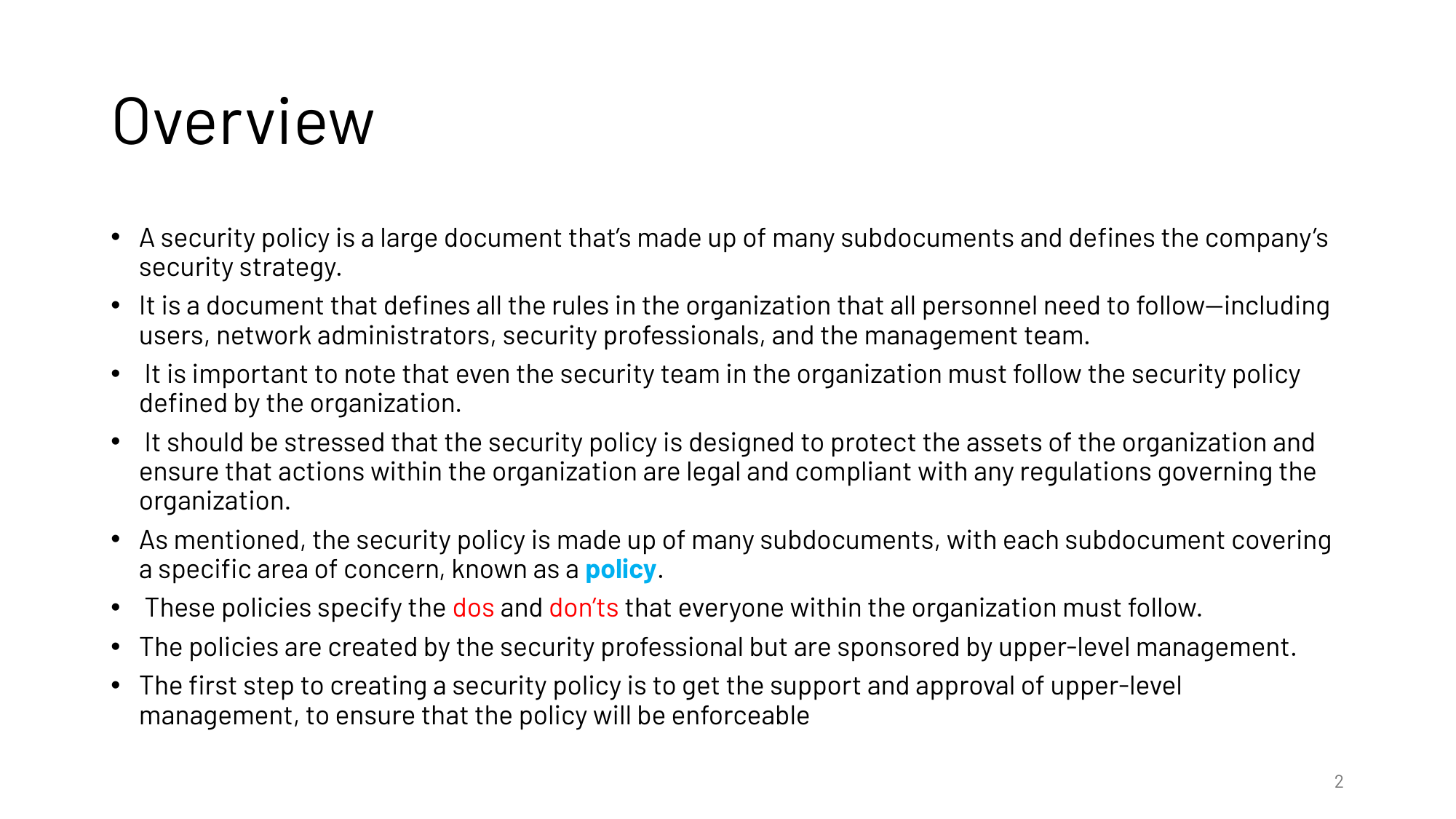

# Overview
A security policy is a large document that’s made up of many subdocuments and defines the company’s security strategy.
It is a document that defines all the rules in the organization that all personnel need to follow—including users, network administrators, security professionals, and the management team.
 It is important to note that even the security team in the organization must follow the security policy defined by the organization.
 It should be stressed that the security policy is designed to protect the assets of the organization and ensure that actions within the organization are legal and compliant with any regulations governing the organization.
As mentioned, the security policy is made up of many subdocuments, with each subdocument covering a specific area of concern, known as a policy.
 These policies specify the dos and don’ts that everyone within the organization must follow.
The policies are created by the security professional but are sponsored by upper-level management.
The first step to creating a security policy is to get the support and approval of upper-level management, to ensure that the policy will be enforceable

2